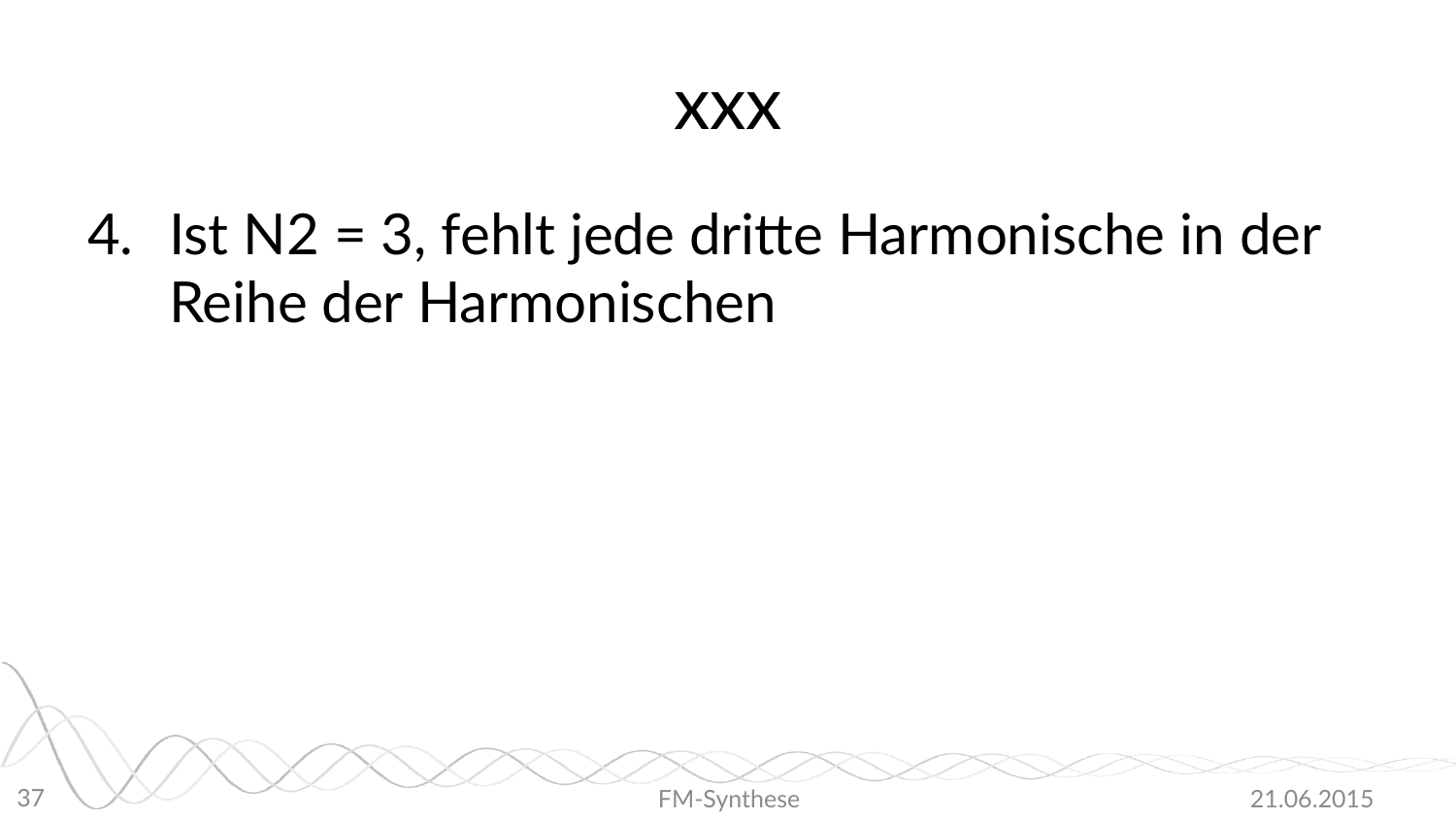

# xxx
Ist N2 = 3, fehlt jede dritte Harmonische in der Reihe der Harmonischen
37
FM-Synthese
21.06.2015